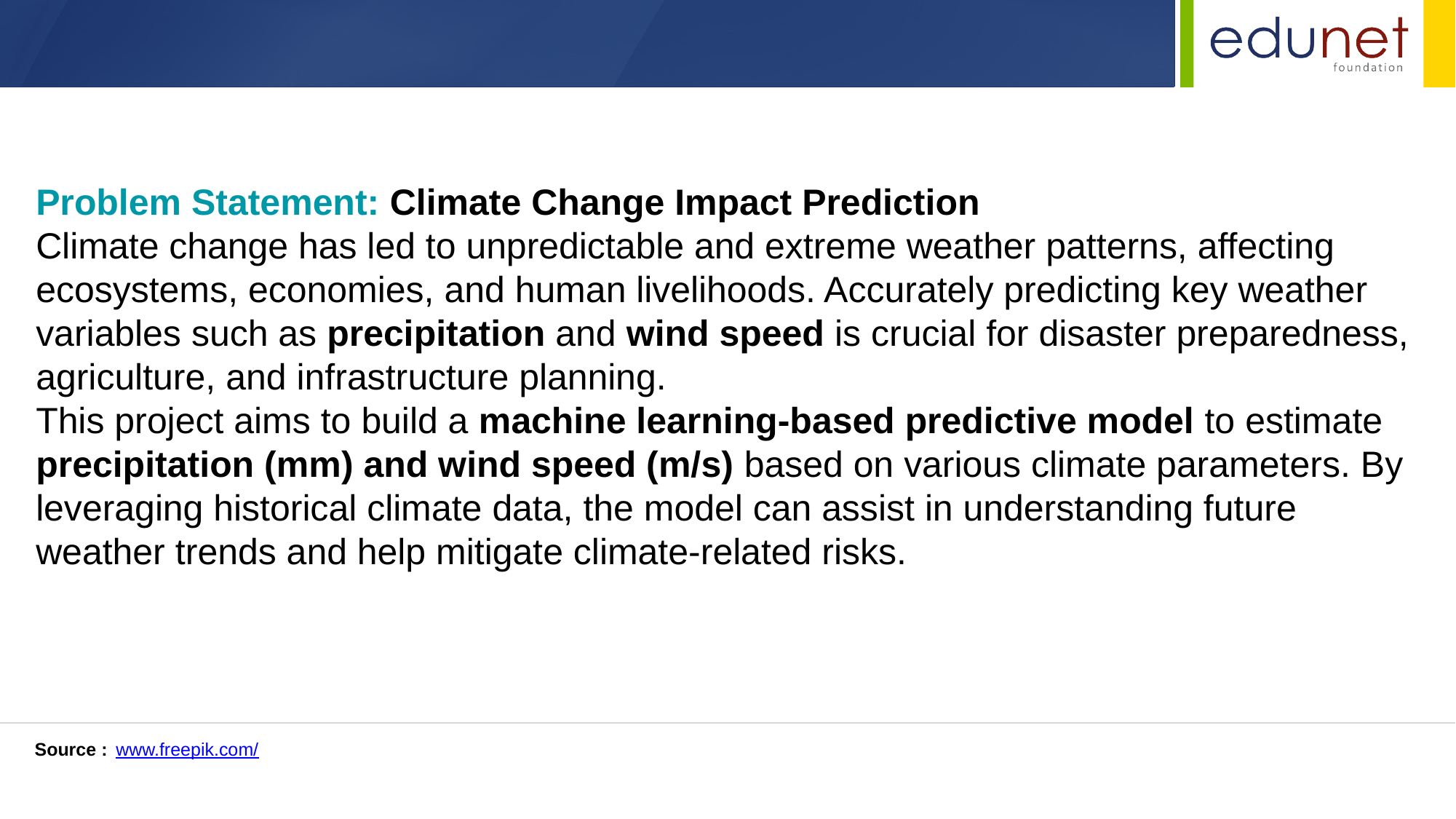

Problem Statement: Climate Change Impact Prediction
Climate change has led to unpredictable and extreme weather patterns, affecting ecosystems, economies, and human livelihoods. Accurately predicting key weather variables such as precipitation and wind speed is crucial for disaster preparedness, agriculture, and infrastructure planning.
This project aims to build a machine learning-based predictive model to estimate precipitation (mm) and wind speed (m/s) based on various climate parameters. By leveraging historical climate data, the model can assist in understanding future weather trends and help mitigate climate-related risks.

Source :
www.freepik.com/